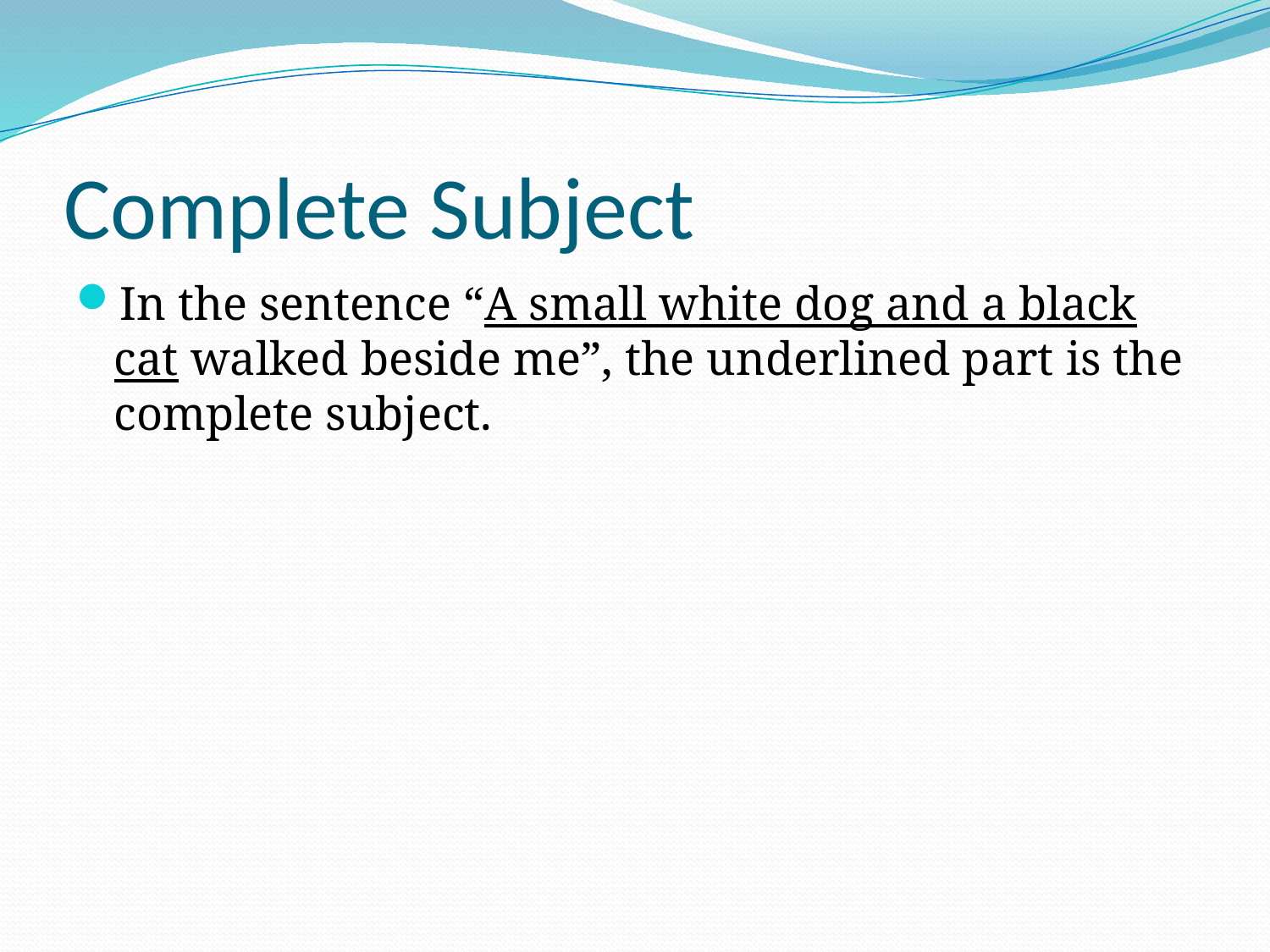

# Complete Subject
In the sentence “A small white dog and a black cat walked beside me”, the underlined part is the complete subject.